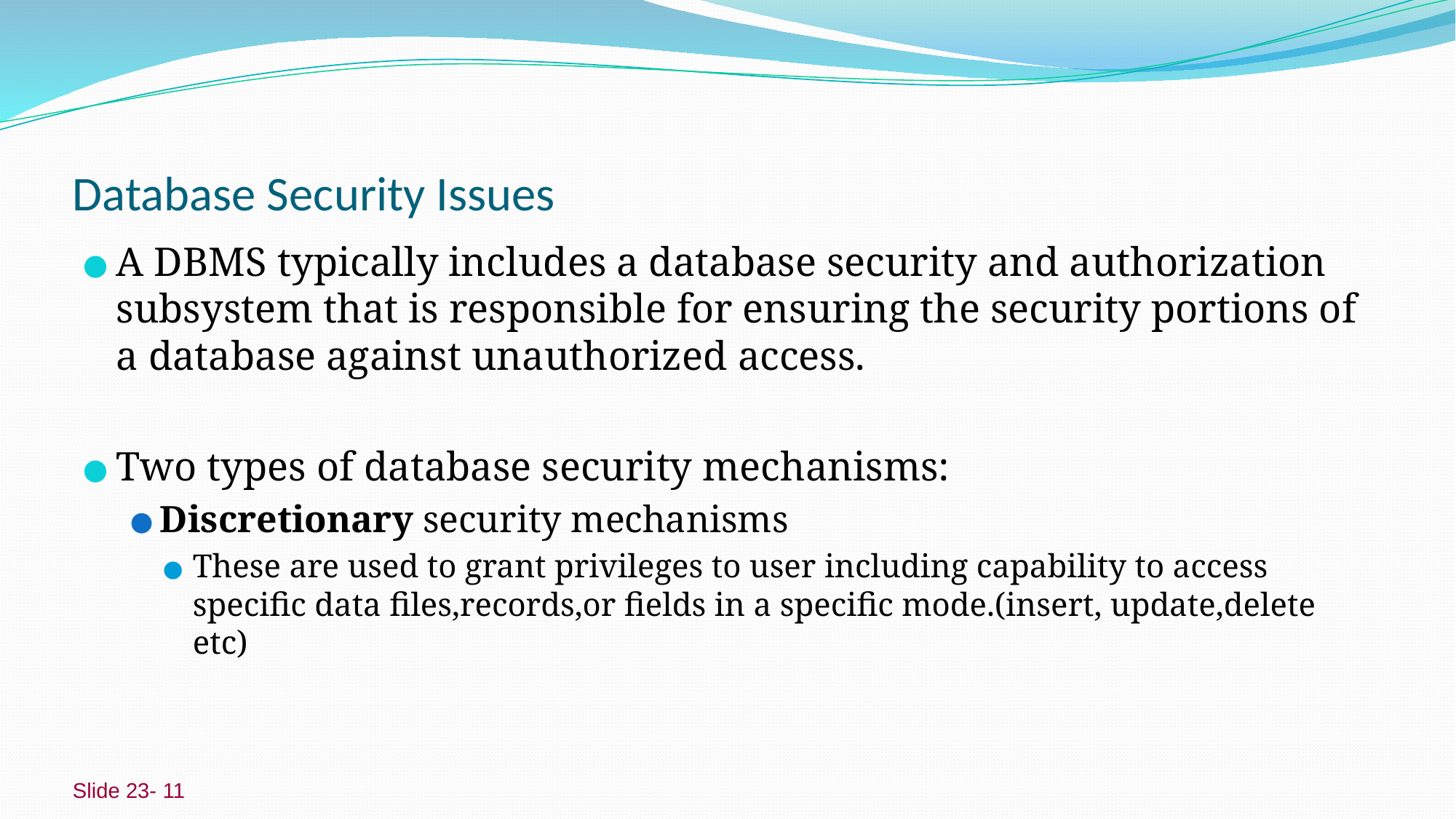

# Database Security Issues
A DBMS typically includes a database security and authorization subsystem that is responsible for ensuring the security portions of a database against unauthorized access.

Two types of database security mechanisms:
Discretionary security mechanisms
These are used to grant privileges to user including capability to access specific data files,records,or fields in a specific mode.(insert, update,delete etc)
Slide 23- 11